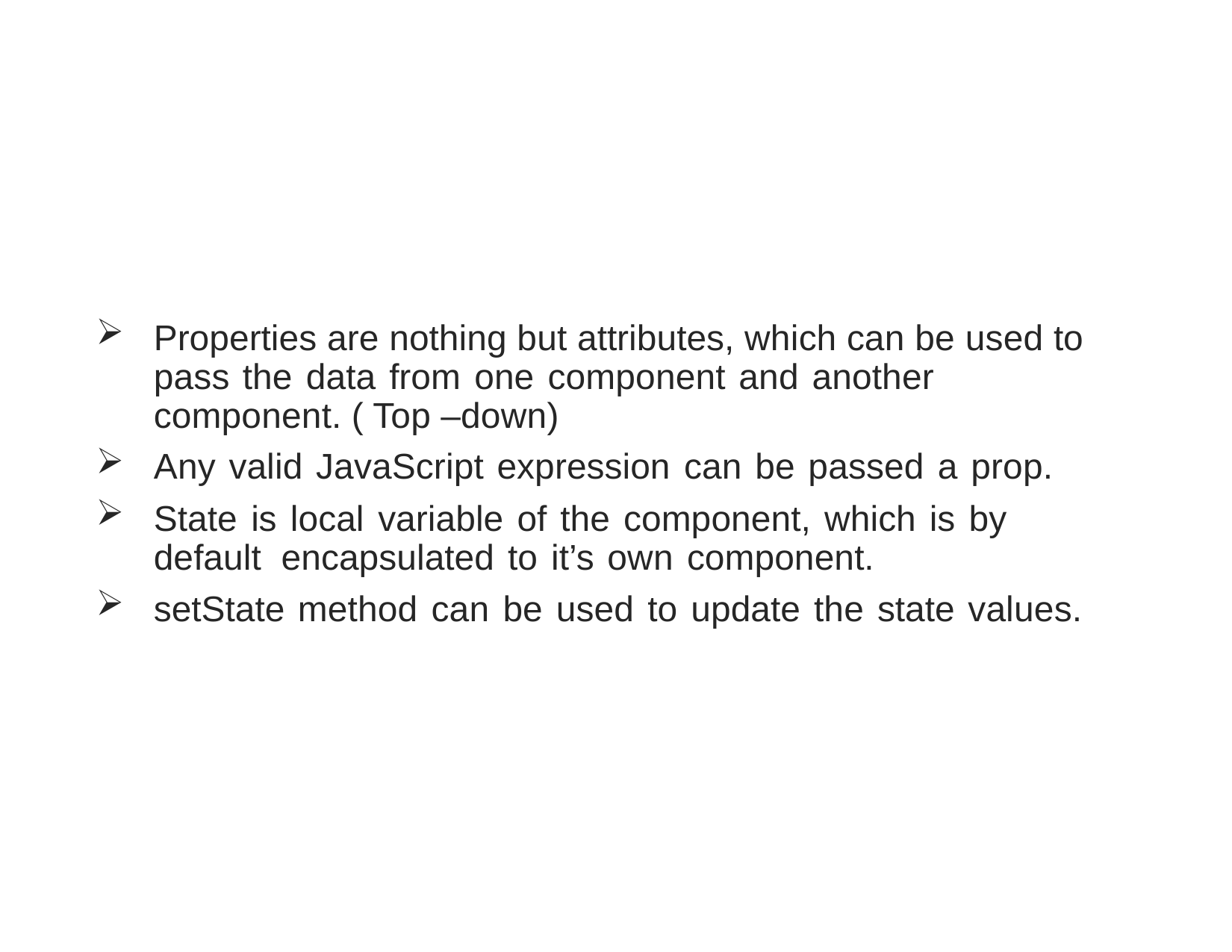

Properties are nothing but attributes, which can be used to  pass the data from one component and another component. ( Top –down)
Any valid JavaScript expression can be passed a prop.
State is local variable of the component, which is by default  encapsulated to it’s own component.
setState method can be used to update the state values.